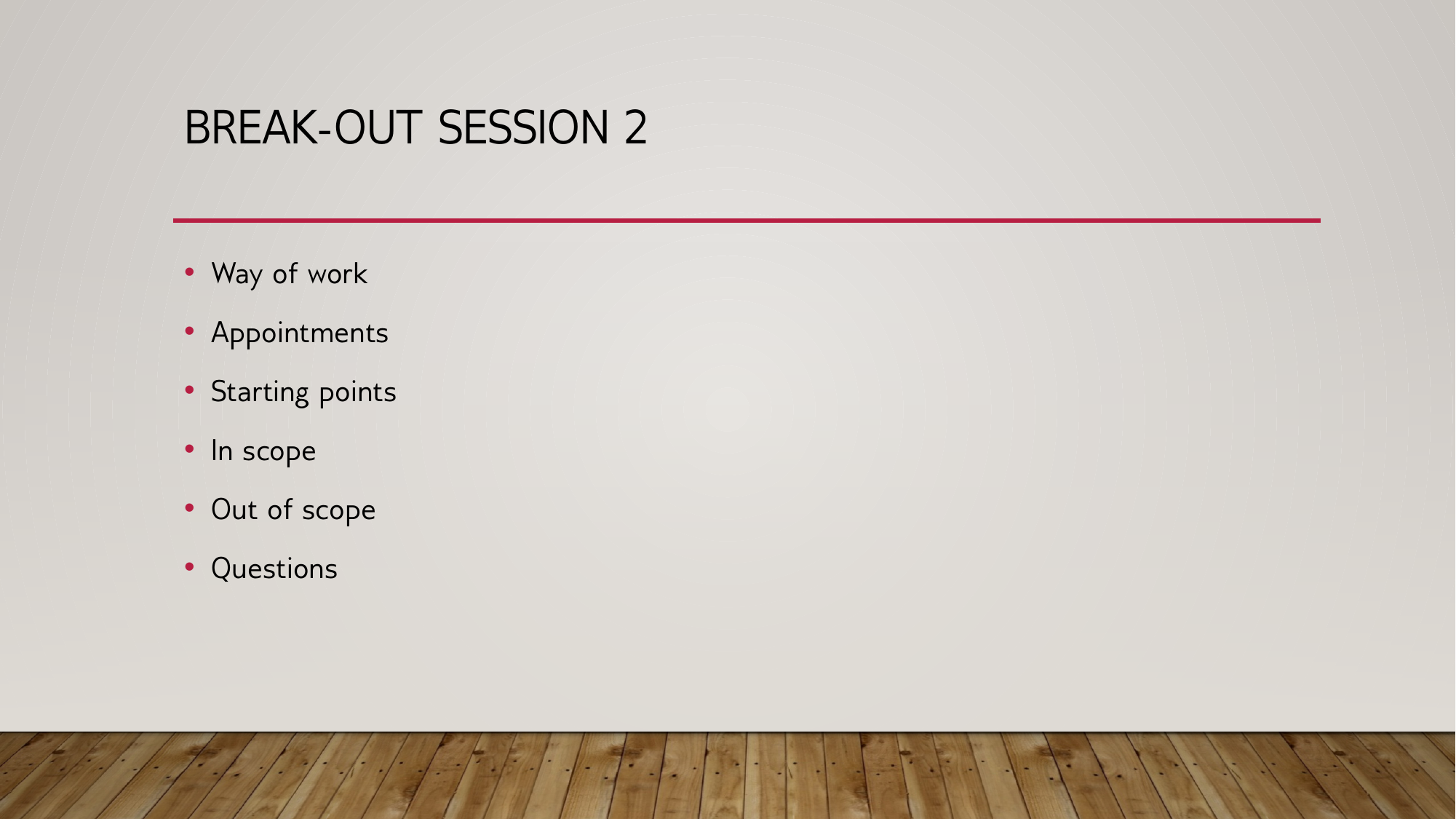

# Break-Out Session 2
Way of work
Appointments
Starting points
In scope
Out of scope
Questions